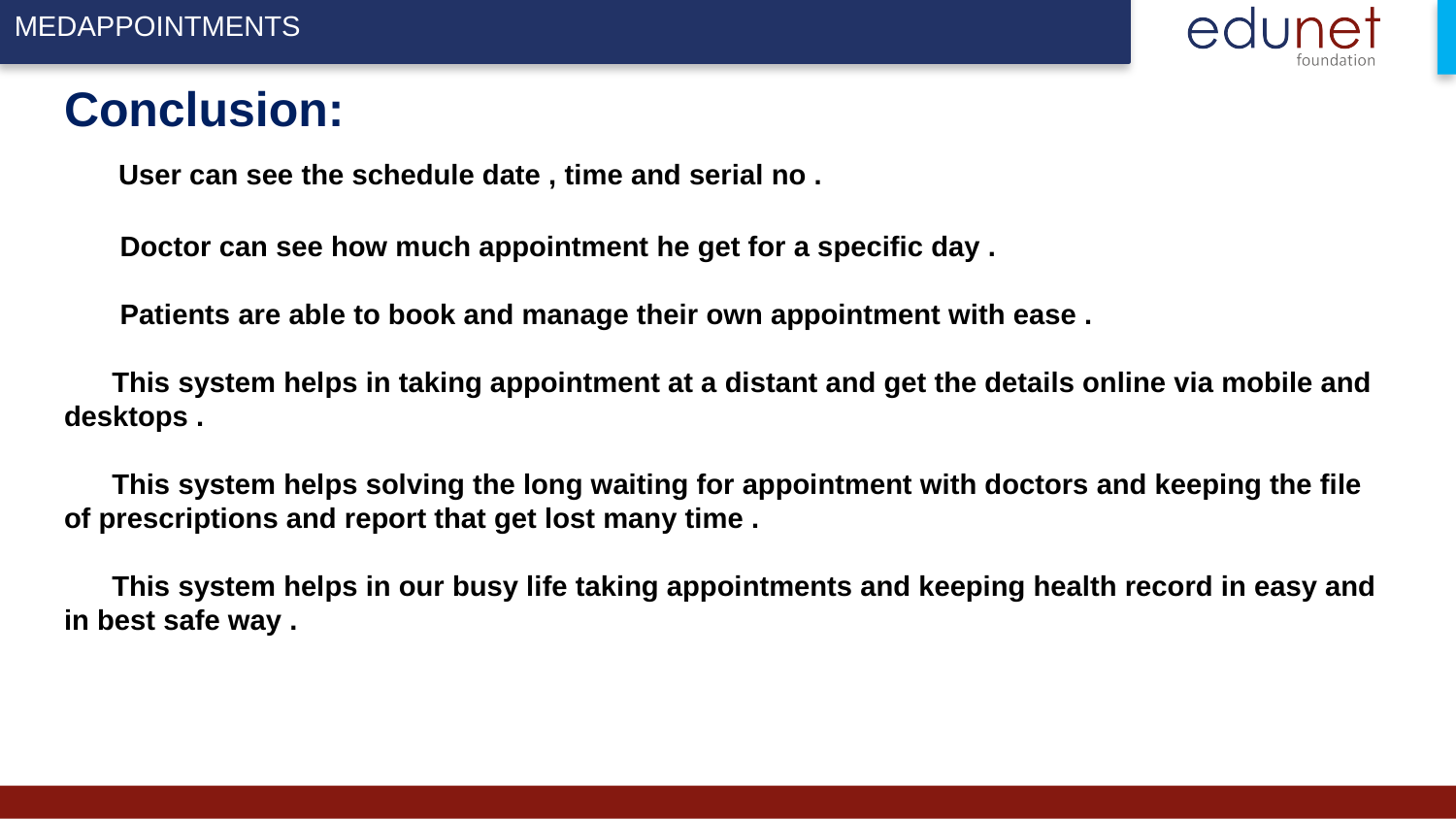

# Conclusion: User can see the schedule date , time and serial no . Doctor can see how much appointment he get for a specific day . Patients are able to book and manage their own appointment with ease . This system helps in taking appointment at a distant and get the details online via mobile and desktops . This system helps solving the long waiting for appointment with doctors and keeping the file of prescriptions and report that get lost many time . This system helps in our busy life taking appointments and keeping health record in easy and in best safe way .